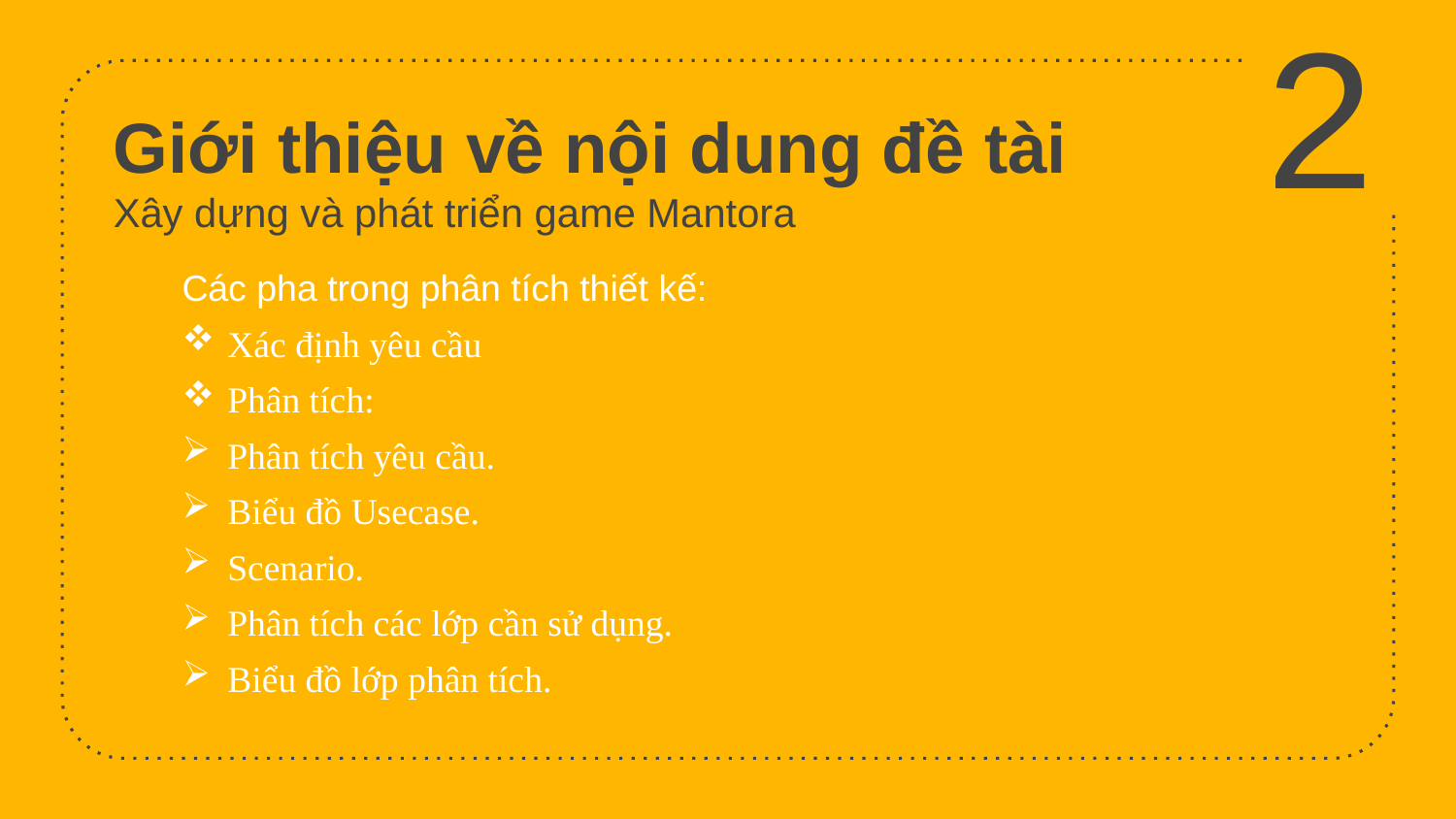

2
# Giới thiệu về nội dung đề tài Xây dựng và phát triển game Mantora
Các pha trong phân tích thiết kế:
Xác định yêu cầu
Phân tích:
Phân tích yêu cầu.
Biểu đồ Usecase.
Scenario.
Phân tích các lớp cần sử dụng.
Biểu đồ lớp phân tích.